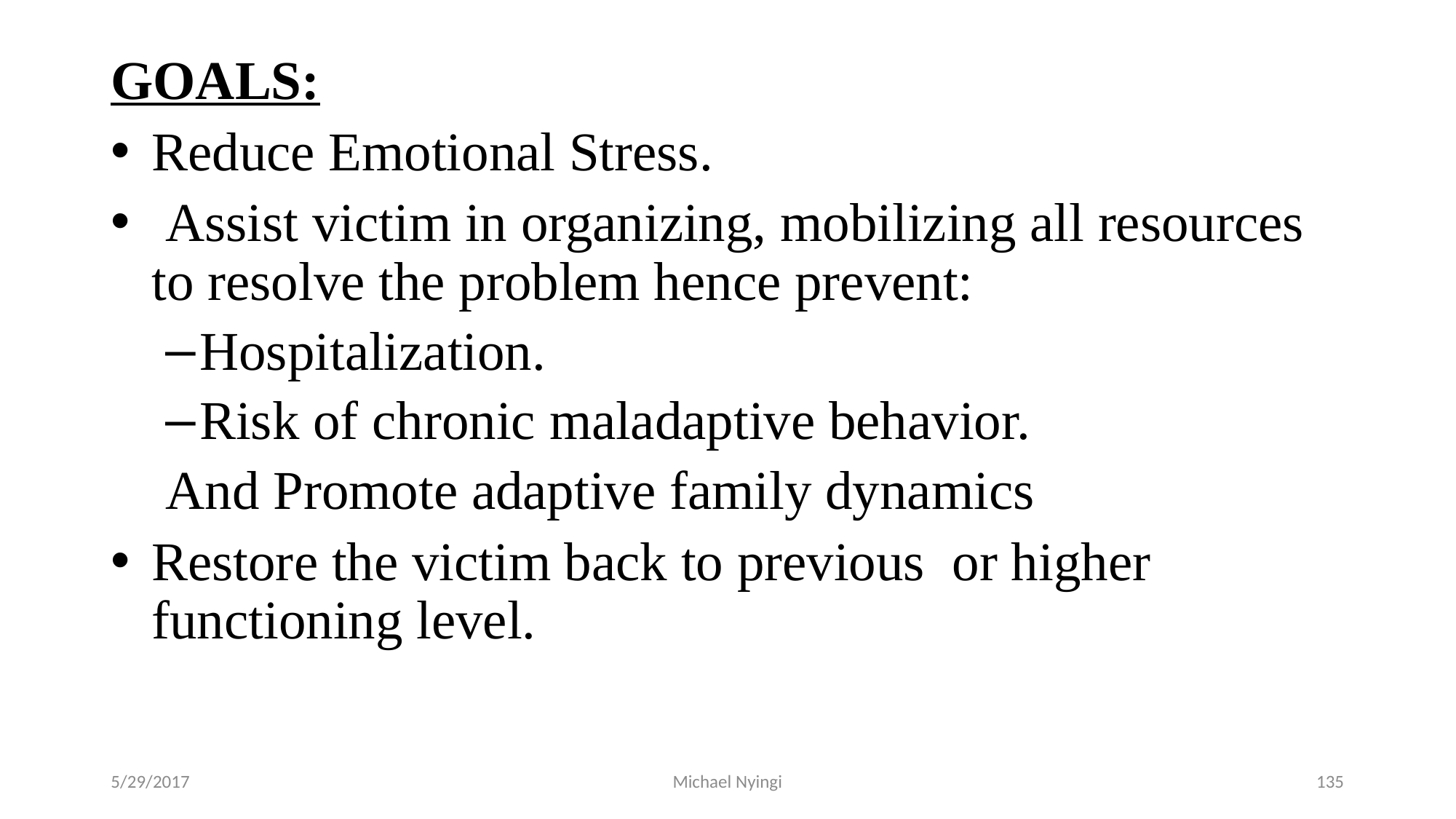

GOALS:
Reduce Emotional Stress.
 Assist victim in organizing, mobilizing all resources to resolve the problem hence prevent:
Hospitalization.
Risk of chronic maladaptive behavior.
And Promote adaptive family dynamics
Restore the victim back to previous  or higher functioning level.

5/29/2017
Michael Nyingi
135